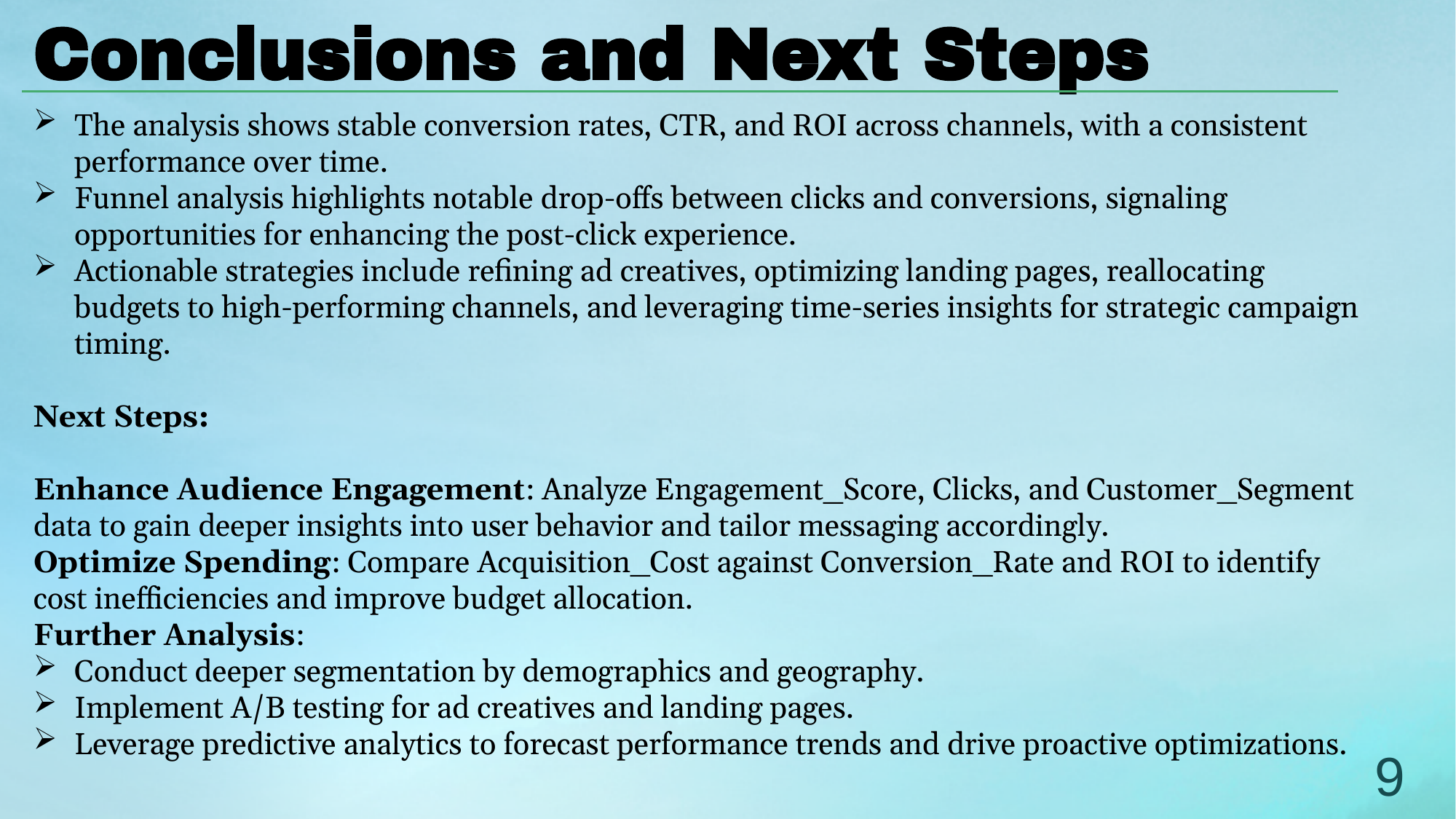

Conclusions and Next Steps
The analysis shows stable conversion rates, CTR, and ROI across channels, with a consistent performance over time.
Funnel analysis highlights notable drop-offs between clicks and conversions, signaling opportunities for enhancing the post-click experience.
Actionable strategies include refining ad creatives, optimizing landing pages, reallocating budgets to high-performing channels, and leveraging time-series insights for strategic campaign timing.

Next Steps:

Enhance Audience Engagement: Analyze Engagement_Score, Clicks, and Customer_Segment data to gain deeper insights into user behavior and tailor messaging accordingly.
Optimize Spending: Compare Acquisition_Cost against Conversion_Rate and ROI to identify cost inefficiencies and improve budget allocation.
Further Analysis:
Conduct deeper segmentation by demographics and geography.
Implement A/B testing for ad creatives and landing pages.
Leverage predictive analytics to forecast performance trends and drive proactive optimizations.
9